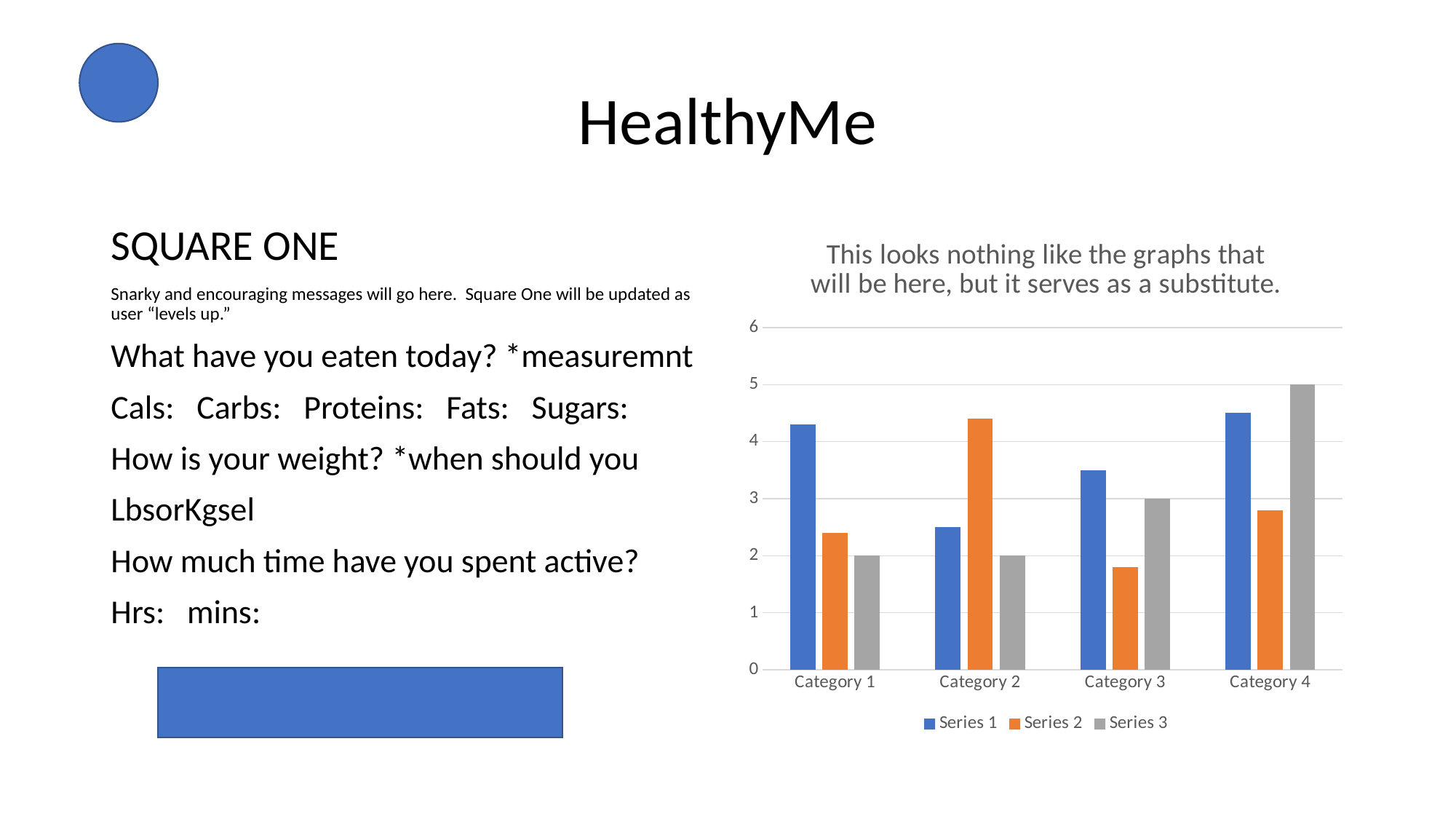

# HealthyMe
SQUARE ONE
Snarky and encouraging messages will go here.  Square One will be updated as user “levels up.”
What have you eaten today? *measuremnt
Cals:   Carbs:   Proteins:   Fats:   Sugars:
How is your weight? *when should you
LbsorKgsel
How much time have you spent active?
Hrs:   mins:

### Chart: This looks nothing like the graphs that will be here, but it serves as a substitute.

| Category | Series 1 | Series 2 | Series 3 |
|---|---|---|---|
| Category 1 | 4.3 | 2.4 | 2.0 |
| Category 2 | 2.5 | 4.4 | 2.0 |
| Category 3 | 3.5 | 1.8 | 3.0 |
| Category 4 | 4.5 | 2.8 | 5.0 |